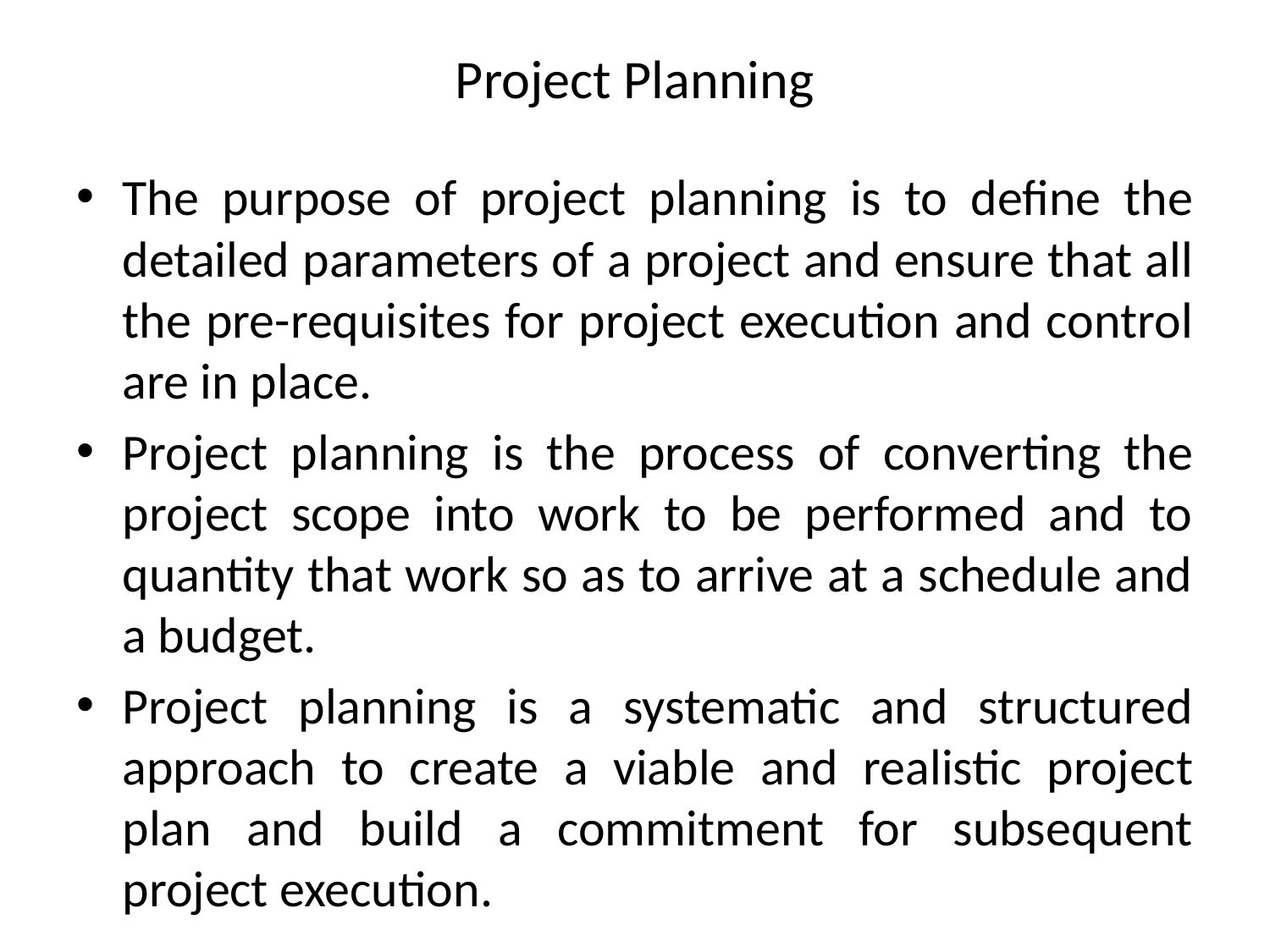

# Project Planning
The purpose of project planning is to define the detailed parameters of a project and ensure that all the pre-requisites for project execution and control are in place.
Project planning is the process of converting the project scope into work to be performed and to quantity that work so as to arrive at a schedule and a budget.
Project planning is a systematic and structured approach to create a viable and realistic project plan and build a commitment for subsequent project execution.